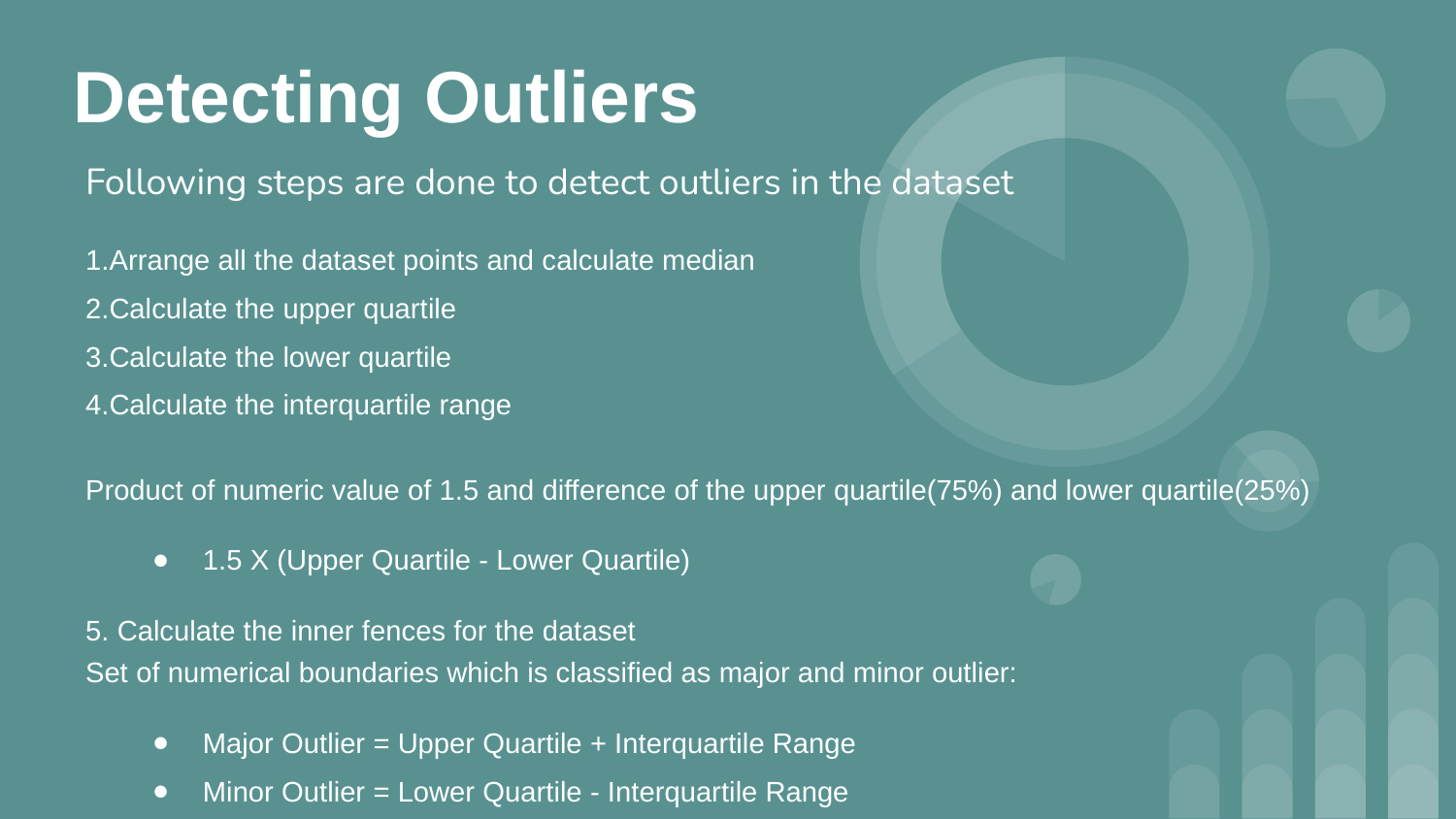

# Detecting Outliers
Following steps are done to detect outliers in the dataset

1.Arrange all the dataset points and calculate median
2.Calculate the upper quartile
3.Calculate the lower quartile
4.Calculate the interquartile range

Product of numeric value of 1.5 and difference of the upper quartile(75%) and lower quartile(25%)
1.5 X (Upper Quartile - Lower Quartile)
5. Calculate the inner fences for the dataset
Set of numerical boundaries which is classified as major and minor outlier:
Major Outlier = Upper Quartile + Interquartile Range
Minor Outlier = Lower Quartile - Interquartile Range